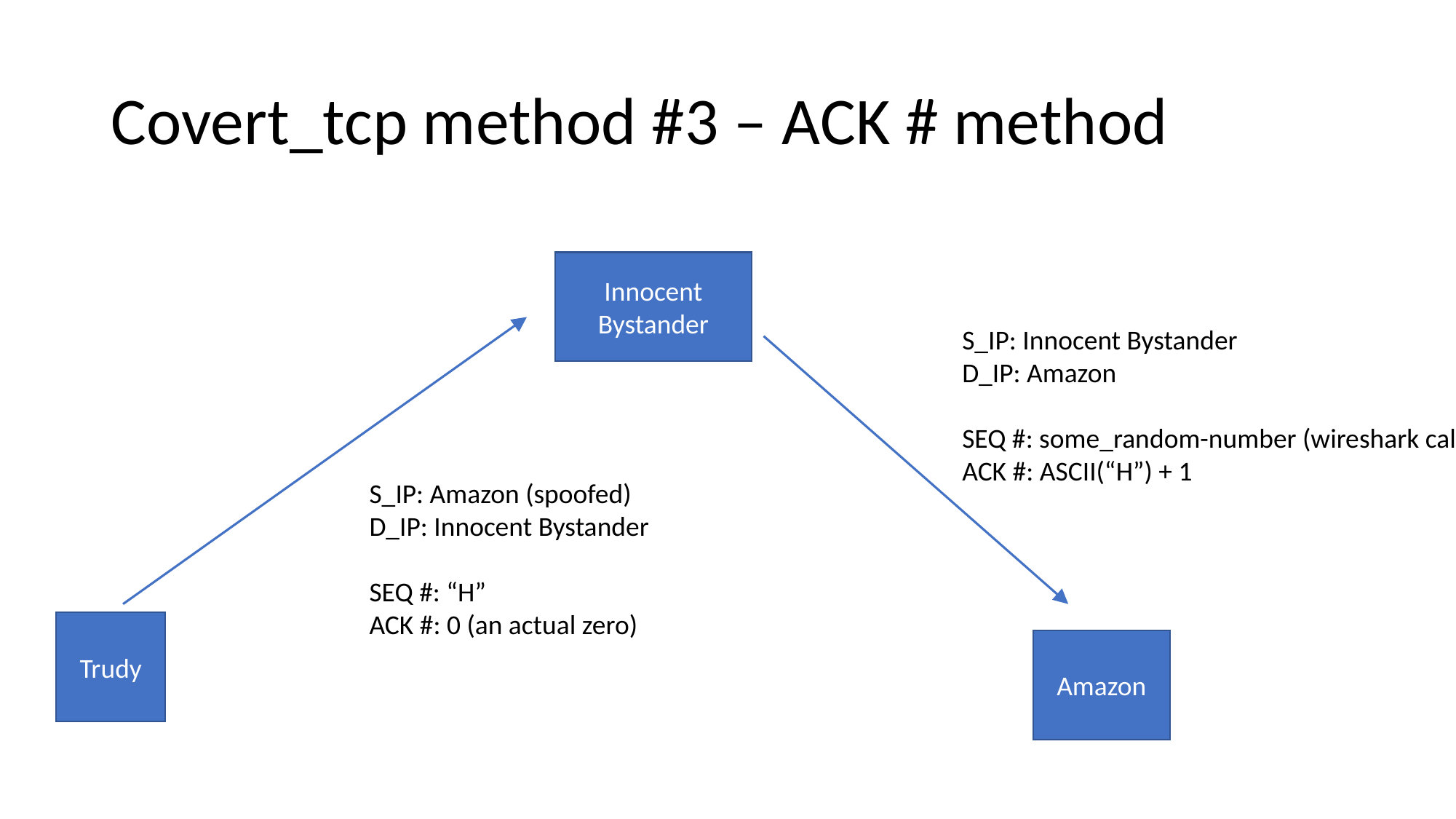

# Covert_tcp method #3 – ACK # method
Innocent Bystander
S_IP: Innocent Bystander
D_IP: Amazon

SEQ #: some_random-number (wireshark calls it 0)
ACK #: ASCII(“H”) + 1
S_IP: Amazon (spoofed)
D_IP: Innocent Bystander

SEQ #: “H”
ACK #: 0 (an actual zero)
Trudy
Amazon